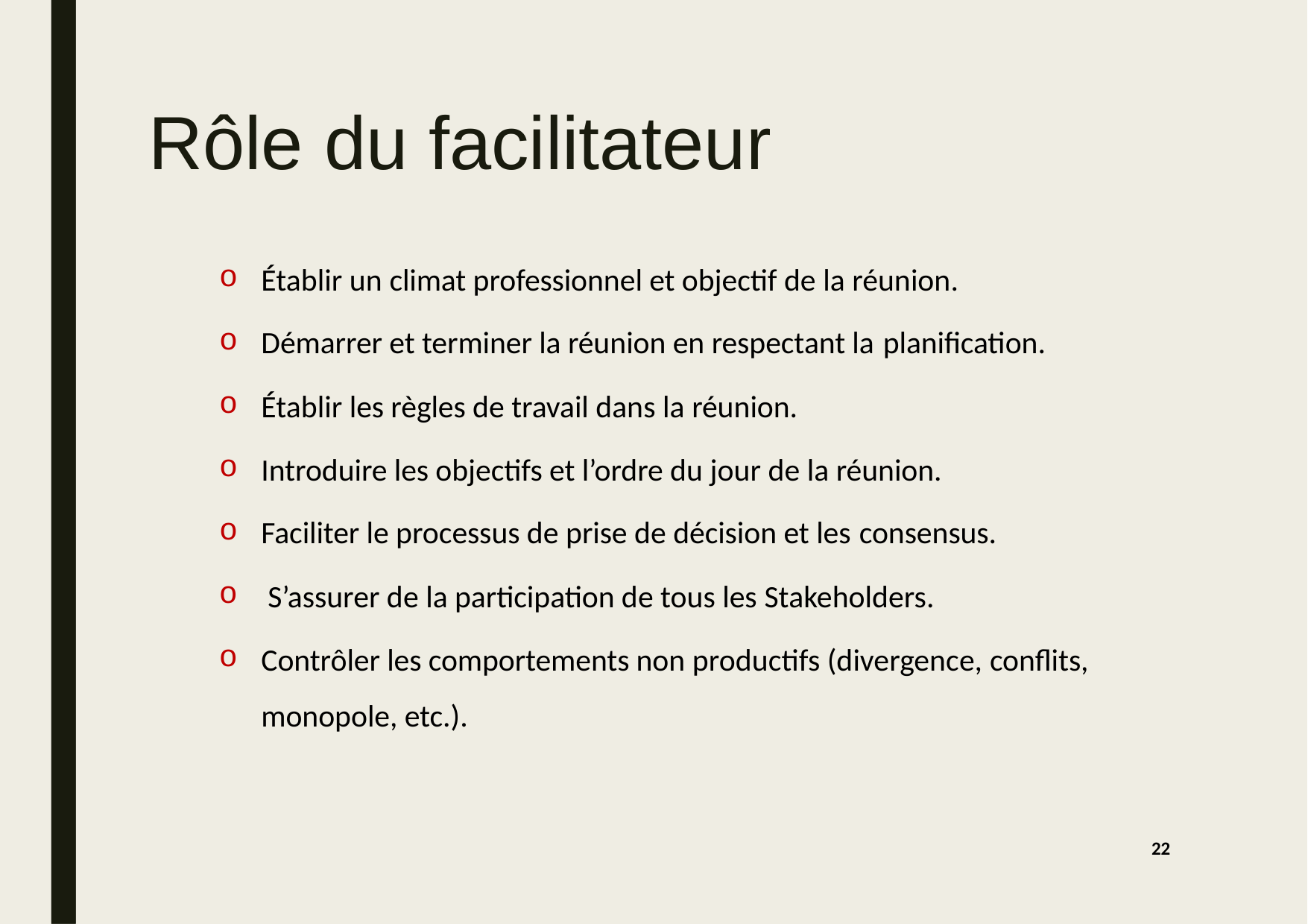

# Rôle du facilitateur
Établir un climat professionnel et objectif de la réunion.
Démarrer et terminer la réunion en respectant la planification.
Établir les règles de travail dans la réunion.
Introduire les objectifs et l’ordre du jour de la réunion.
Faciliter le processus de prise de décision et les consensus.
S’assurer de la participation de tous les Stakeholders.
Contrôler les comportements non productifs (divergence, conflits,  monopole, etc.).
22